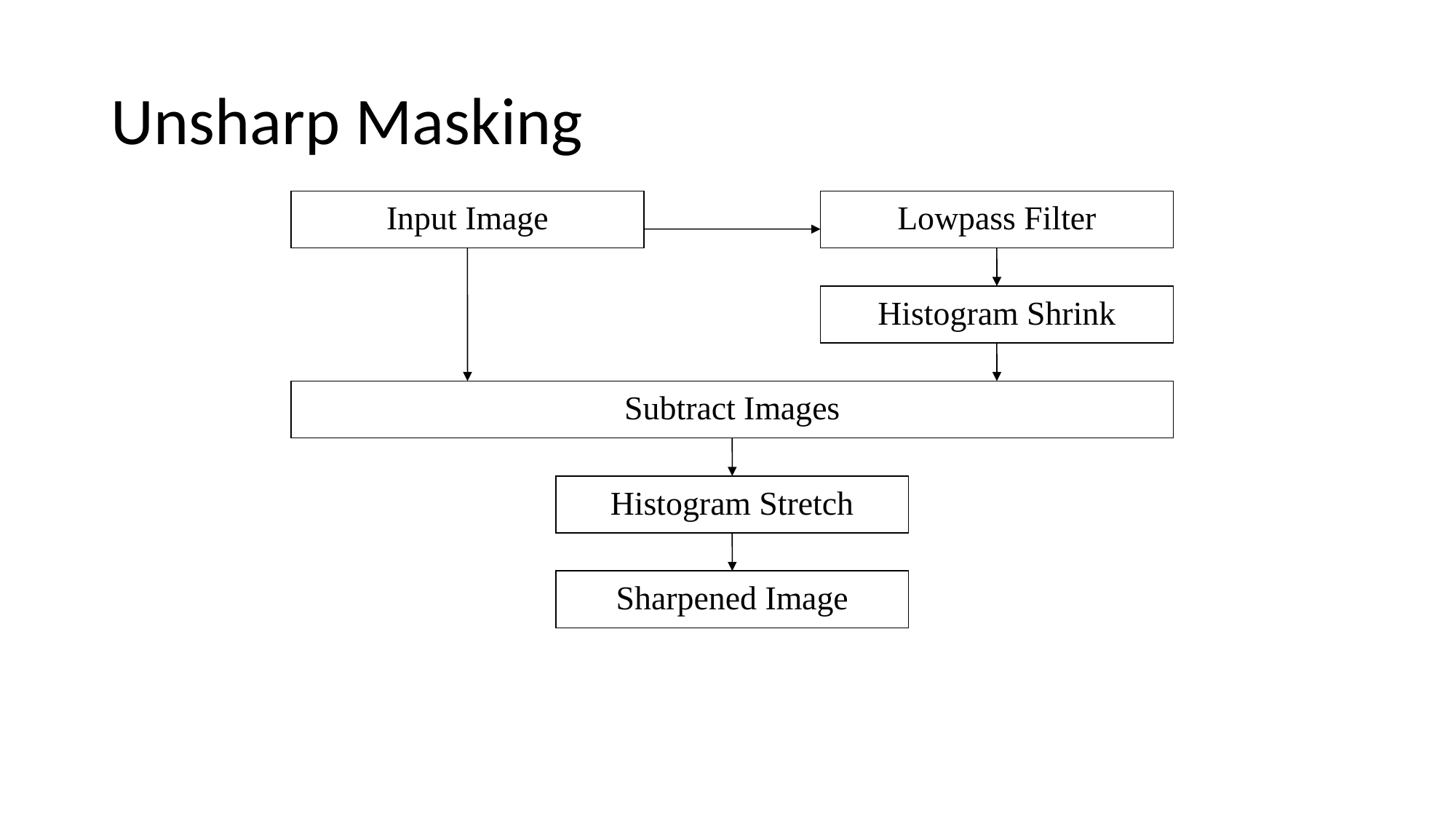

# Unsharp Masking
Input Image
Lowpass Filter

Histogram Shrink

Subtract Images

Histogram Stretch

Sharpened Image